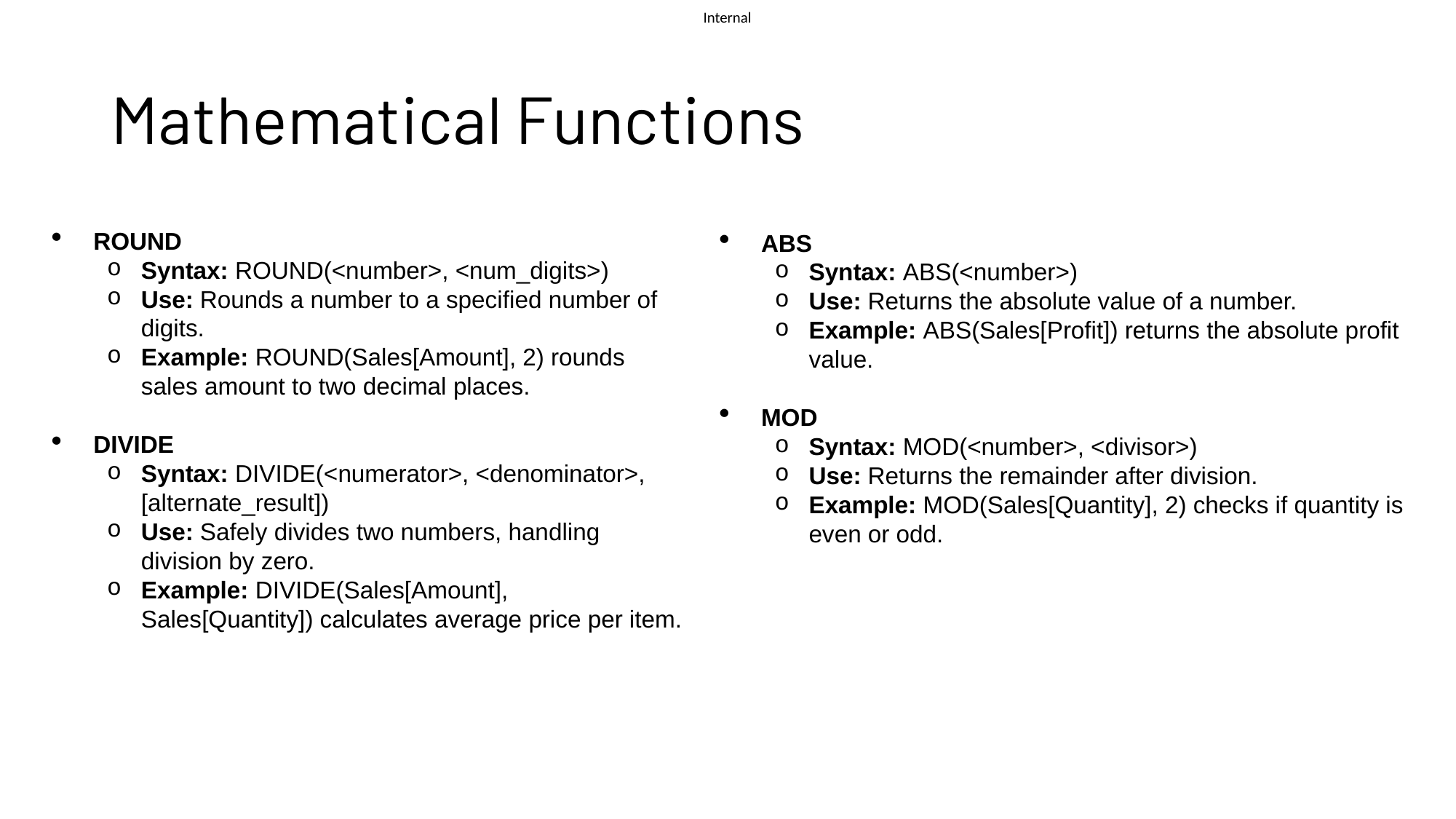

# Mathematical Functions

ROUND
Syntax: ROUND(<number>, <num_digits>)
Use: Rounds a number to a specified number of digits.
Example: ROUND(Sales[Amount], 2) rounds sales amount to two decimal places.

DIVIDE
Syntax: DIVIDE(<numerator>, <denominator>, [alternate_result])
Use: Safely divides two numbers, handling division by zero.
Example: DIVIDE(Sales[Amount], Sales[Quantity]) calculates average price per item.

ABS
Syntax: ABS(<number>)
Use: Returns the absolute value of a number.
Example: ABS(Sales[Profit]) returns the absolute profit value.

MOD
Syntax: MOD(<number>, <divisor>)
Use: Returns the remainder after division.
Example: MOD(Sales[Quantity], 2) checks if quantity is even or odd.